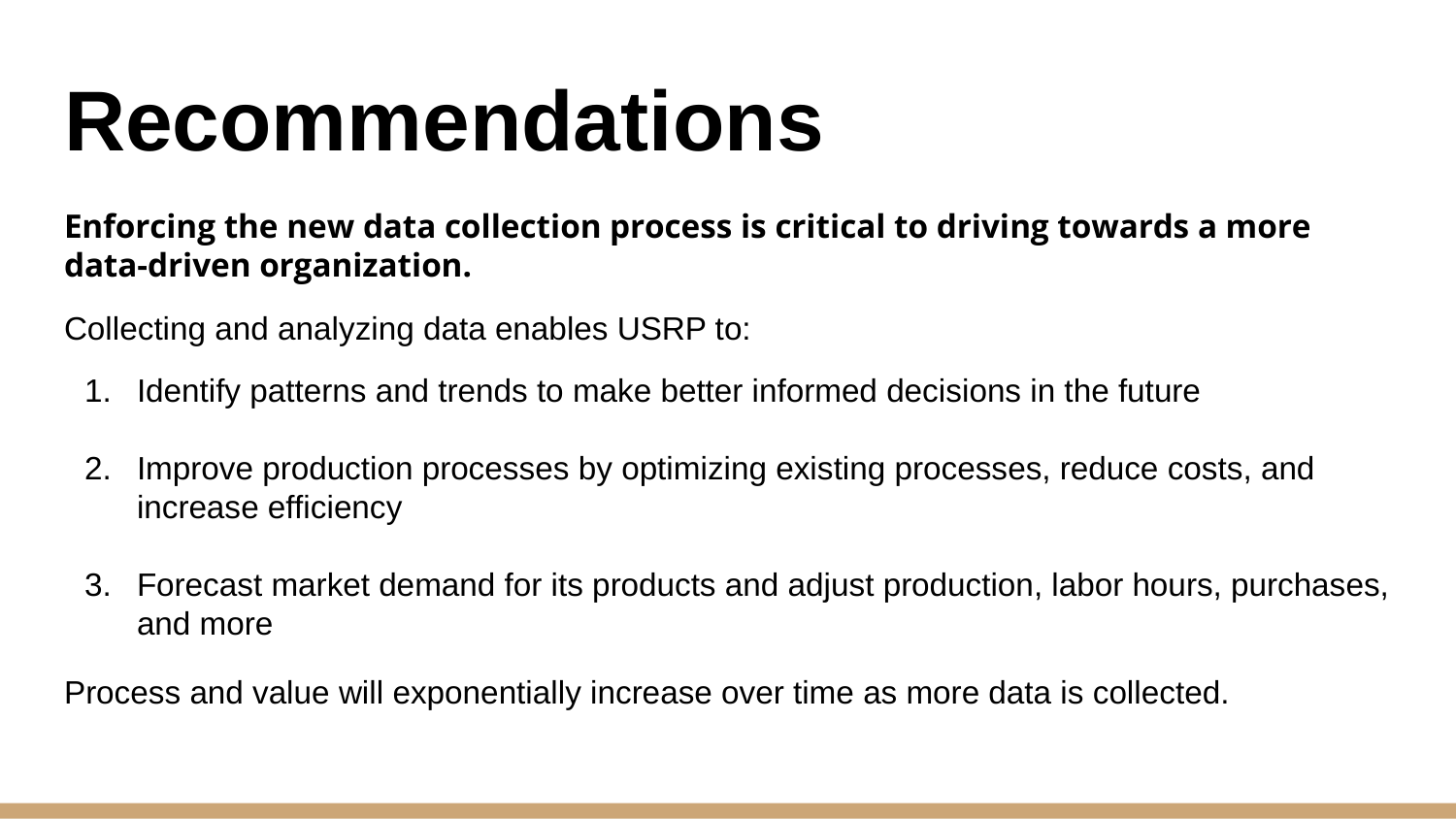

# Recommendations
Enforcing the new data collection process is critical to driving towards a more data-driven organization.
Collecting and analyzing data enables USRP to:
Identify patterns and trends to make better informed decisions in the future
Improve production processes by optimizing existing processes, reduce costs, and increase efficiency
Forecast market demand for its products and adjust production, labor hours, purchases, and more
Process and value will exponentially increase over time as more data is collected.